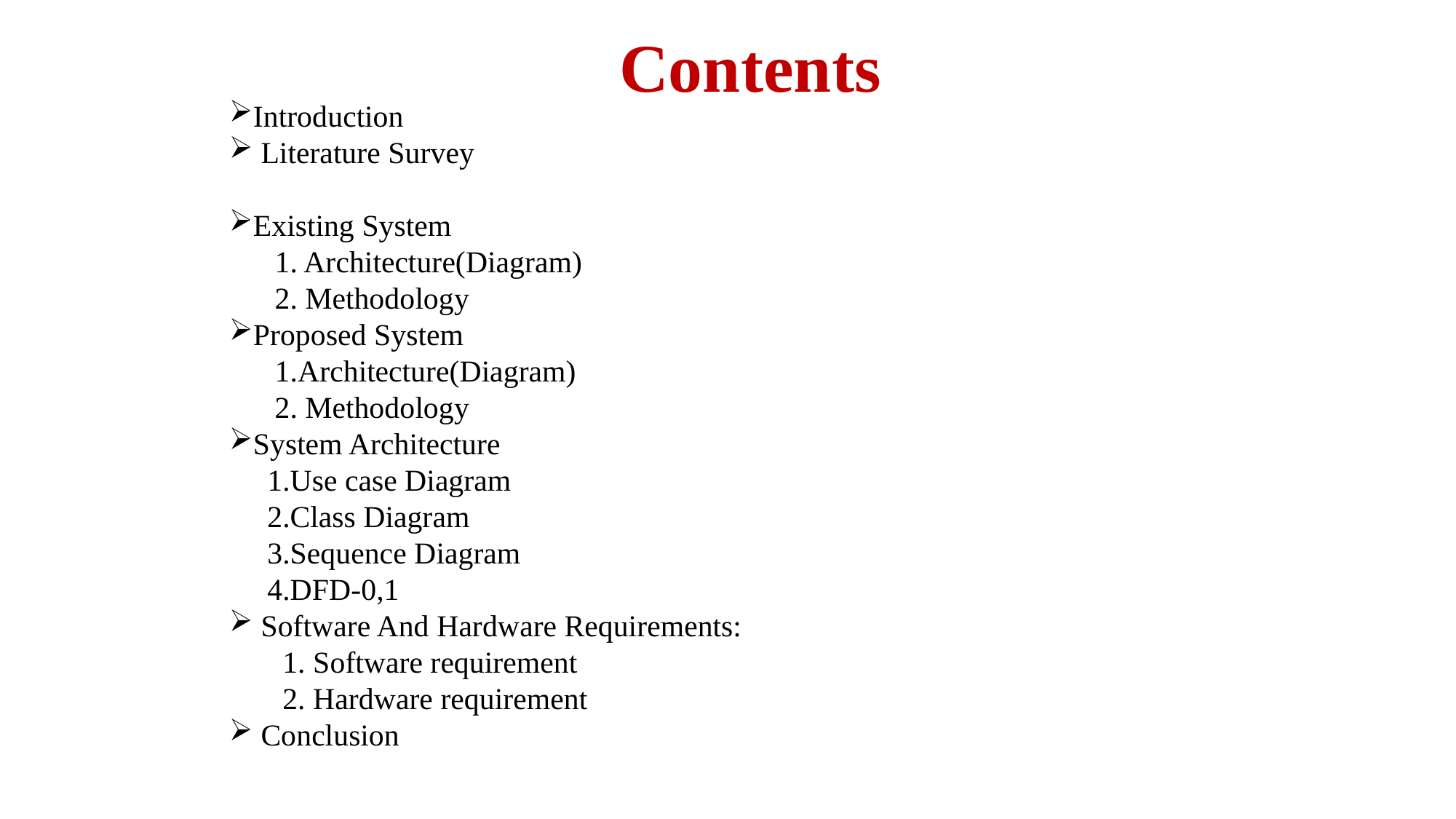

Contents

Introduction
 Literature Survey

Existing System
      1. Architecture(Diagram)
      2. Methodology
Proposed System
      1.Architecture(Diagram)
      2. Methodology
System Architecture
     1.Use case Diagram
     2.Class Diagram
     3.Sequence Diagram
     4.DFD-0,1
 Software And Hardware Requirements:
       1. Software requirement
       2. Hardware requirement
 Conclusion